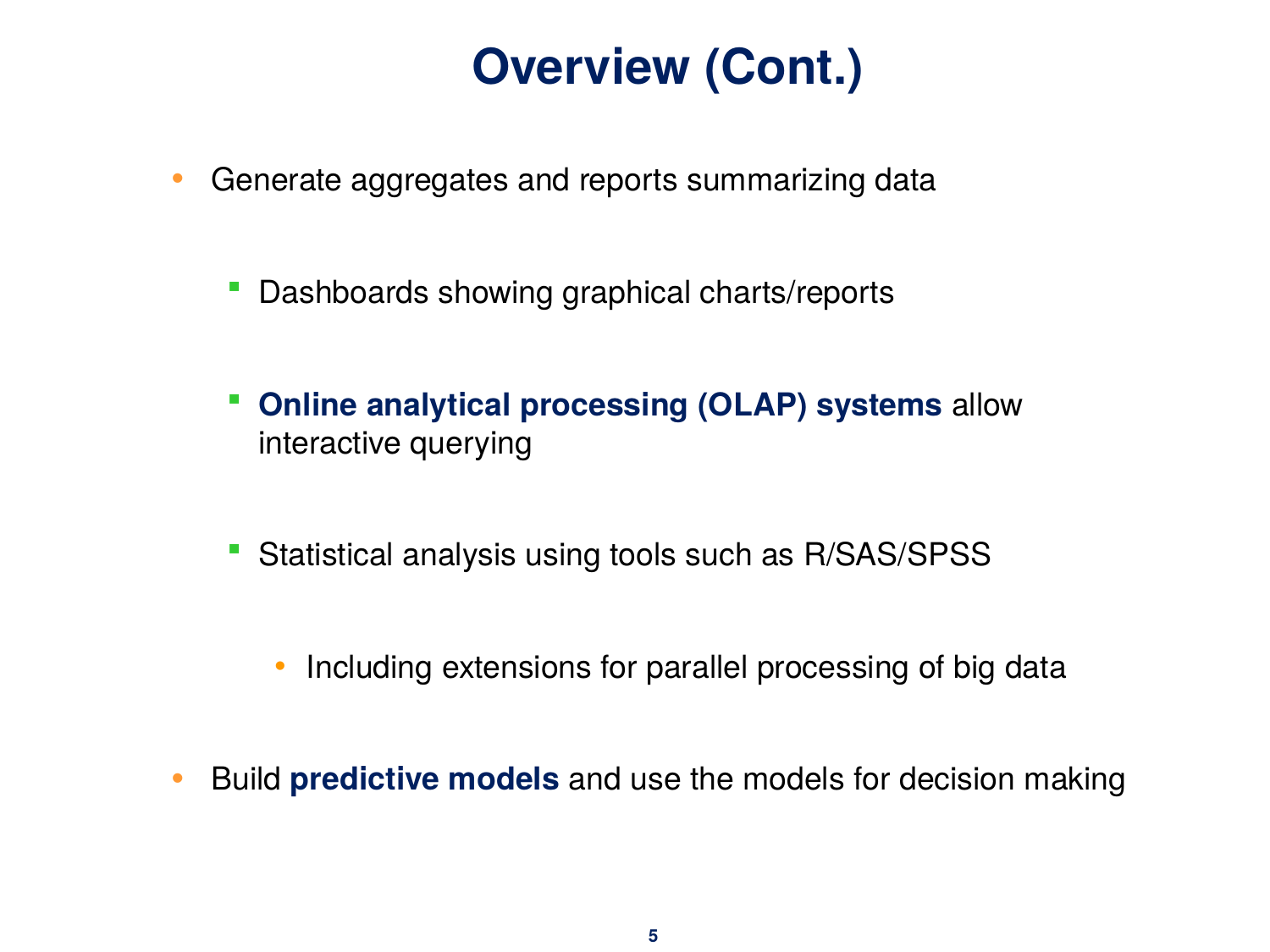

# Overview (Cont.)
Generate aggregates and reports summarizing data

Dashboards showing graphical charts/reports

Online analytical processing (OLAP) systems allow interactive querying

Statistical analysis using tools such as R/SAS/SPSS

Including extensions for parallel processing of big data

Build predictive models and use the models for decision making